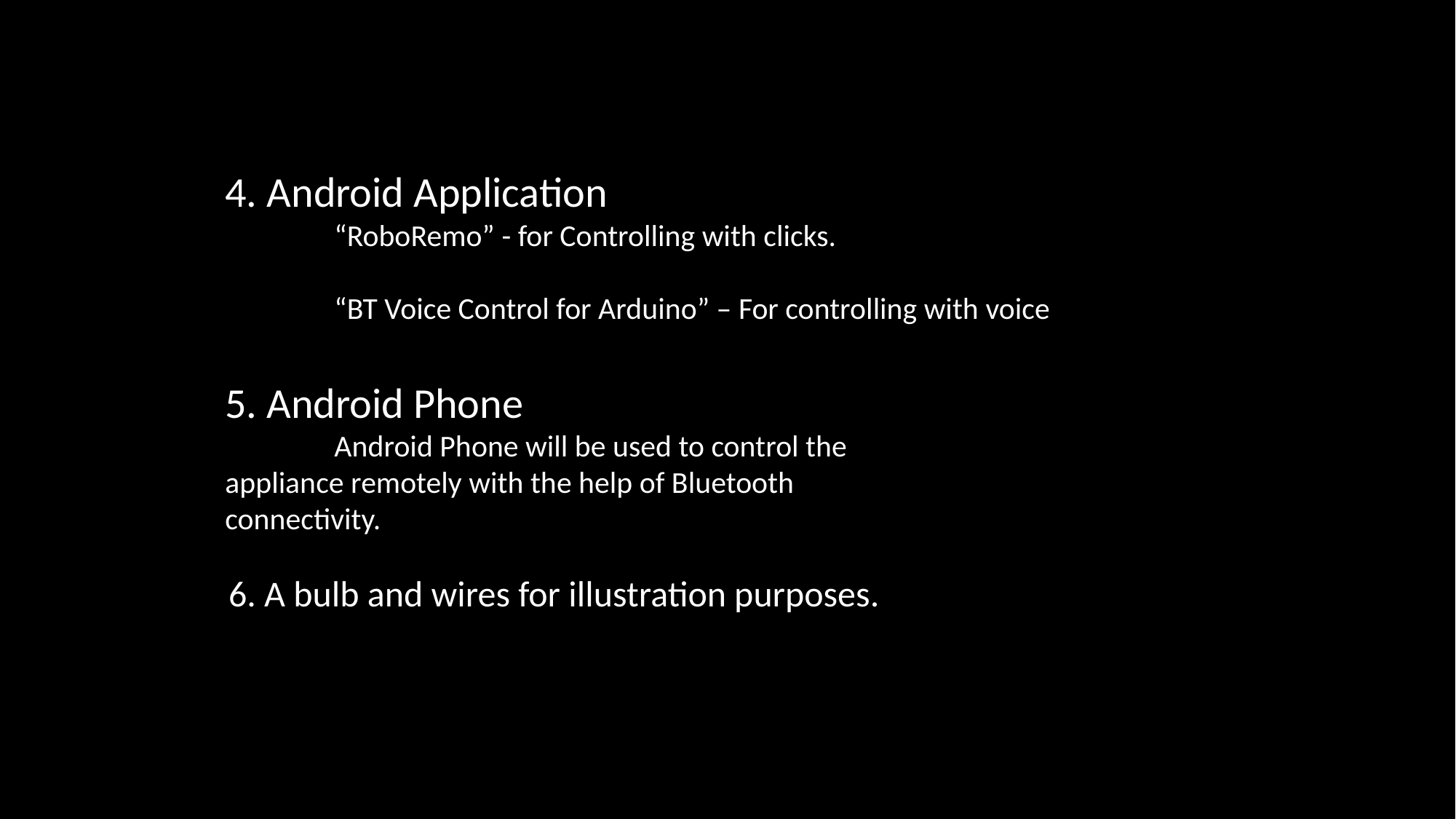

4. Android Application
	“RoboRemo” - for Controlling with clicks.

	“BT Voice Control for Arduino” – For controlling with voice
5. Android Phone
	Android Phone will be used to control the appliance remotely with the help of Bluetooth connectivity.

6. A bulb and wires for illustration purposes.